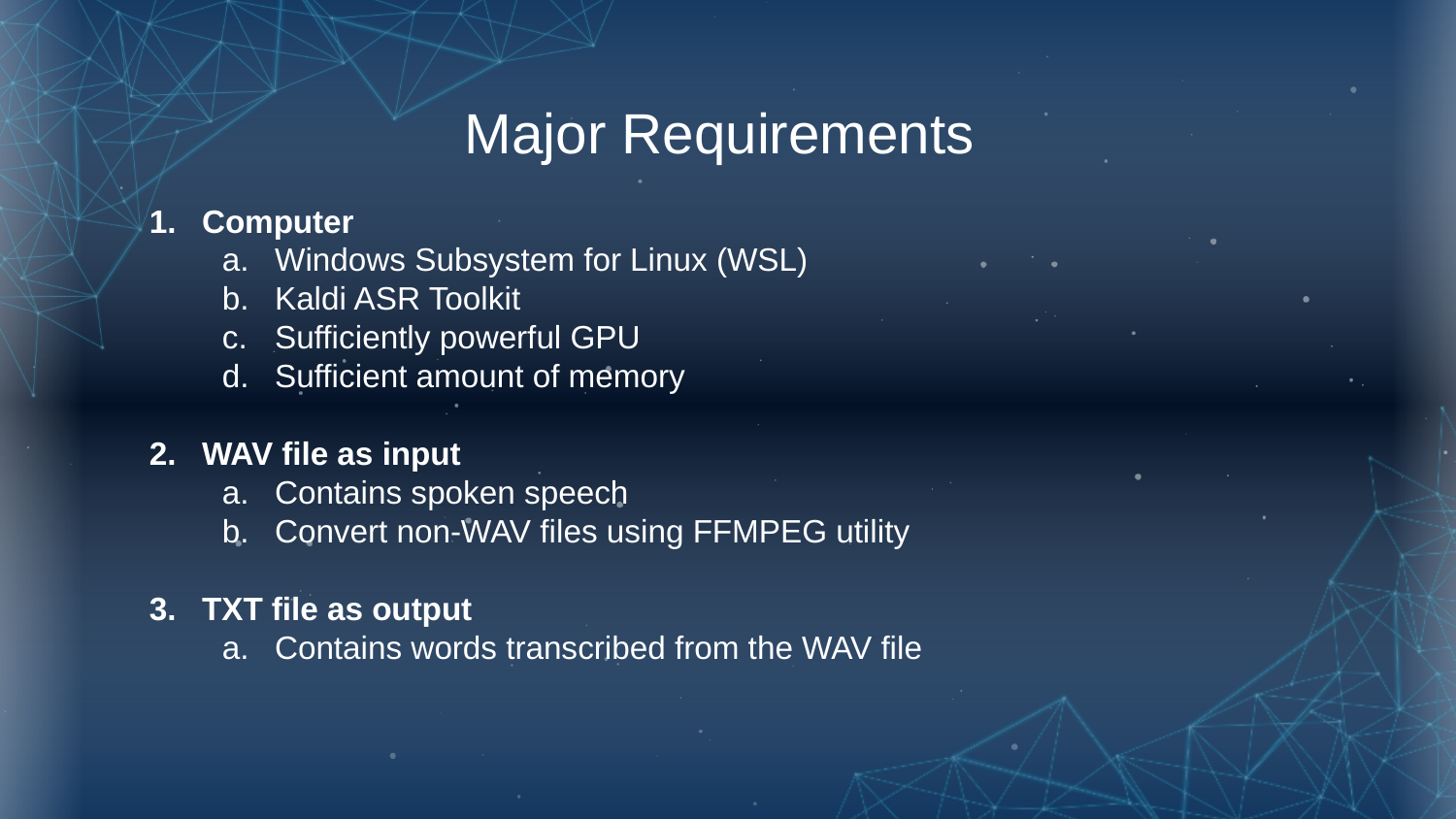

# Major Requirements
Computer
Windows Subsystem for Linux (WSL)
Kaldi ASR Toolkit
Sufficiently powerful GPU
Sufficient amount of memory

WAV file as input
Contains spoken speech
Convert non-WAV files using FFMPEG utility

TXT file as output
Contains words transcribed from the WAV file